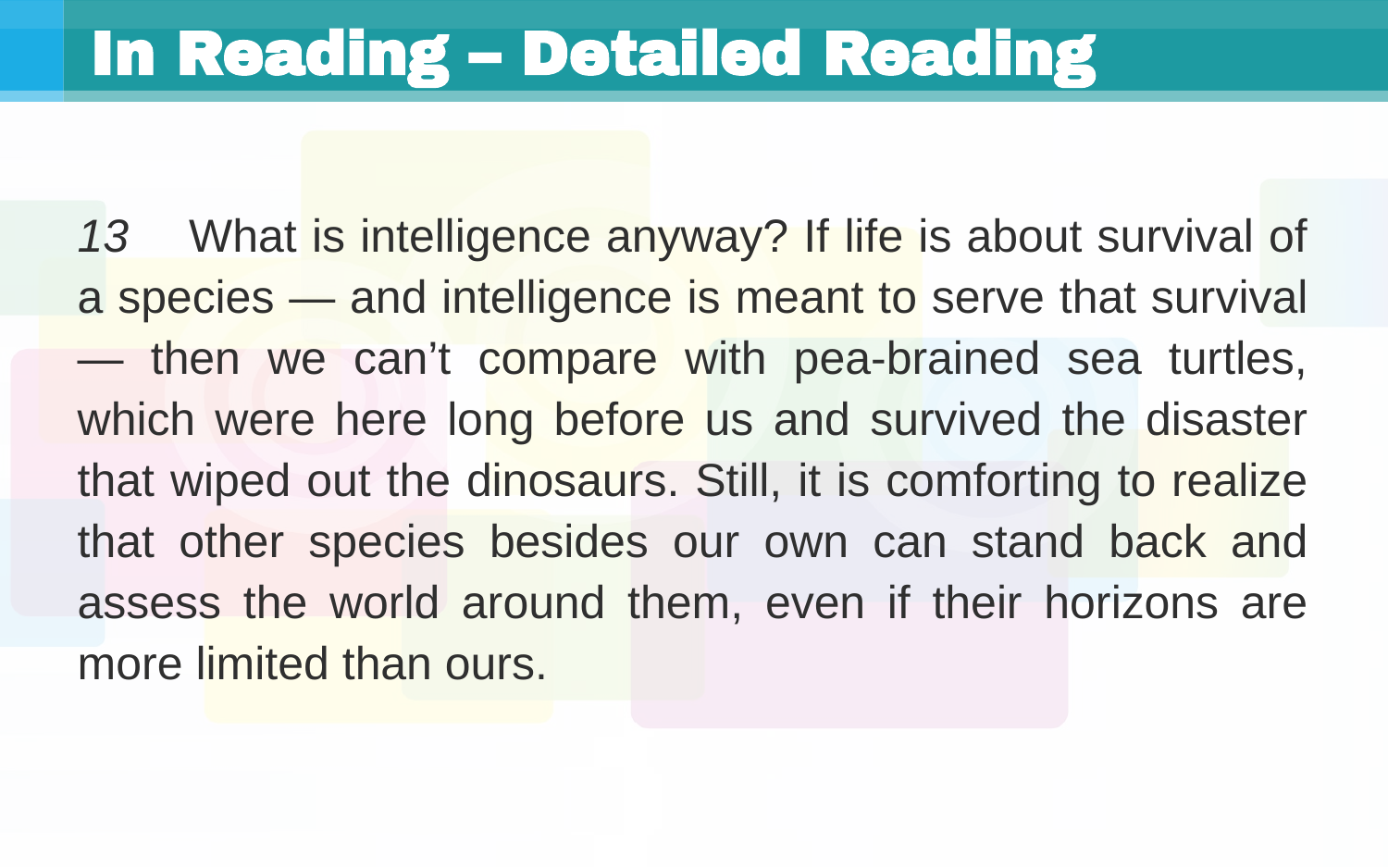

# In Reading – Detailed Reading
13    What is intelligence anyway? If life is about survival of a species — and intelligence is meant to serve that survival — then we can’t compare with pea-brained sea turtles, which were here long before us and survived the disaster that wiped out the dinosaurs. Still, it is comforting to realize that other species besides our own can stand back and assess the world around them, even if their horizons are more limited than ours.